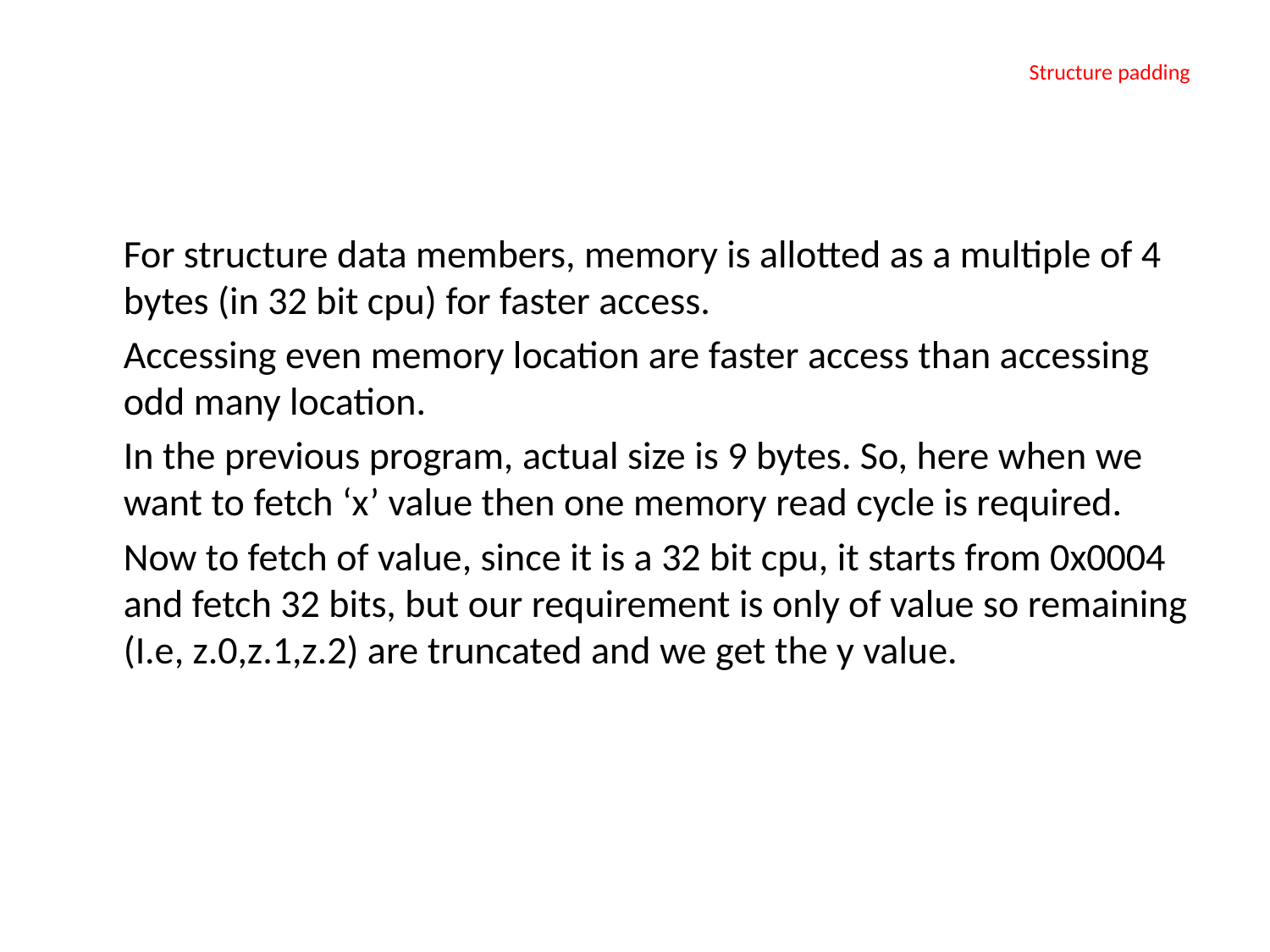

# Structure padding
			For structure data members, memory is allotted as a multiple of 4 bytes (in 32 bit cpu) for faster access.
			Accessing even memory location are faster access than accessing odd many location.
			In the previous program, actual size is 9 bytes. So, here when we want to fetch ‘x’ value then one memory read cycle is required.
			Now to fetch of value, since it is a 32 bit cpu, it starts from 0x0004 and fetch 32 bits, but our requirement is only of value so remaining (I.e, z.0,z.1,z.2) are truncated and we get the y value.